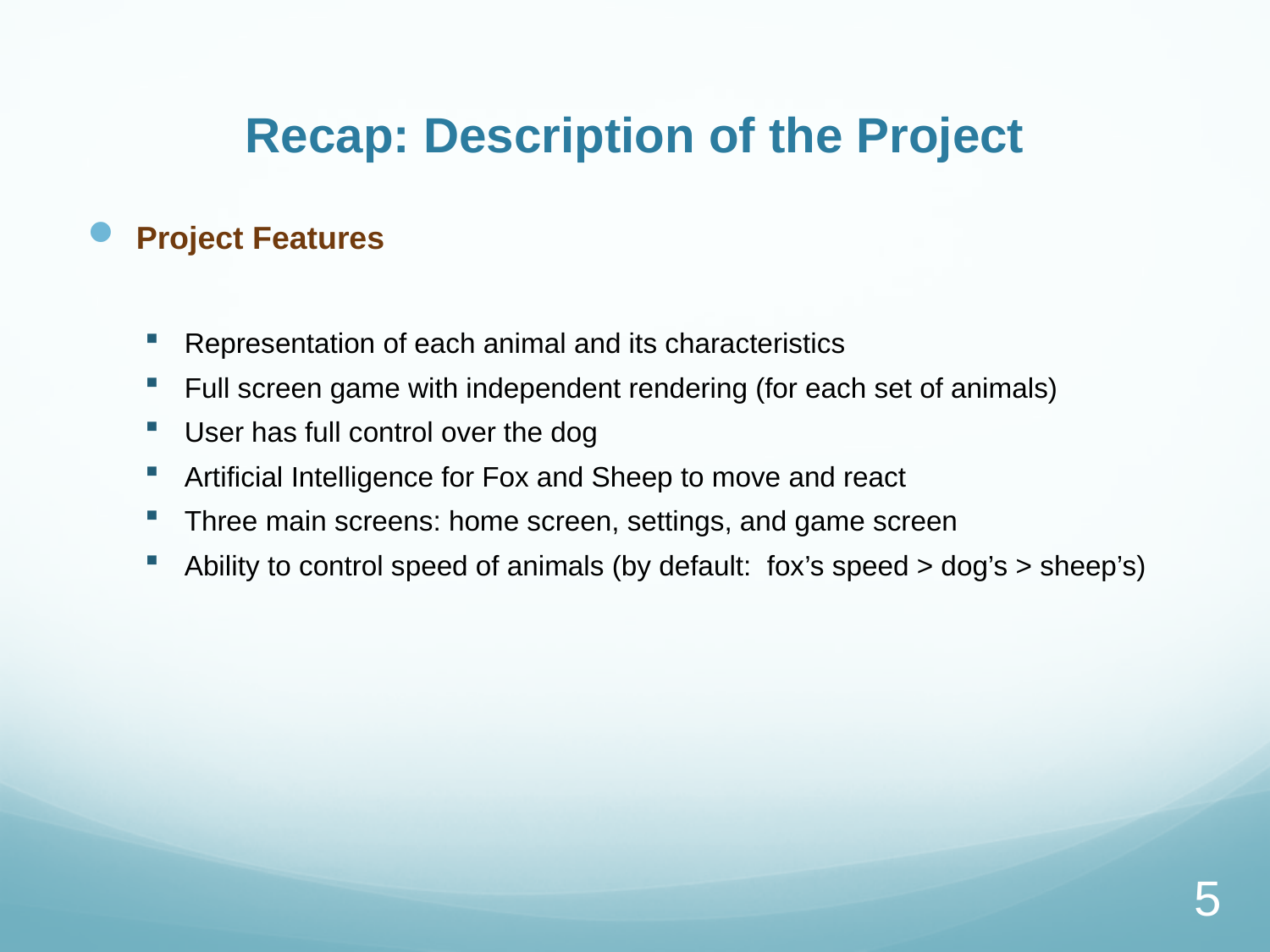

# Recap: Description of the Project
Project Features

Representation of each animal and its characteristics
Full screen game with independent rendering (for each set of animals)
User has full control over the dog
Artificial Intelligence for Fox and Sheep to move and react
Three main screens: home screen, settings, and game screen
Ability to control speed of animals (by default:  fox’s speed > dog’s > sheep’s)
5